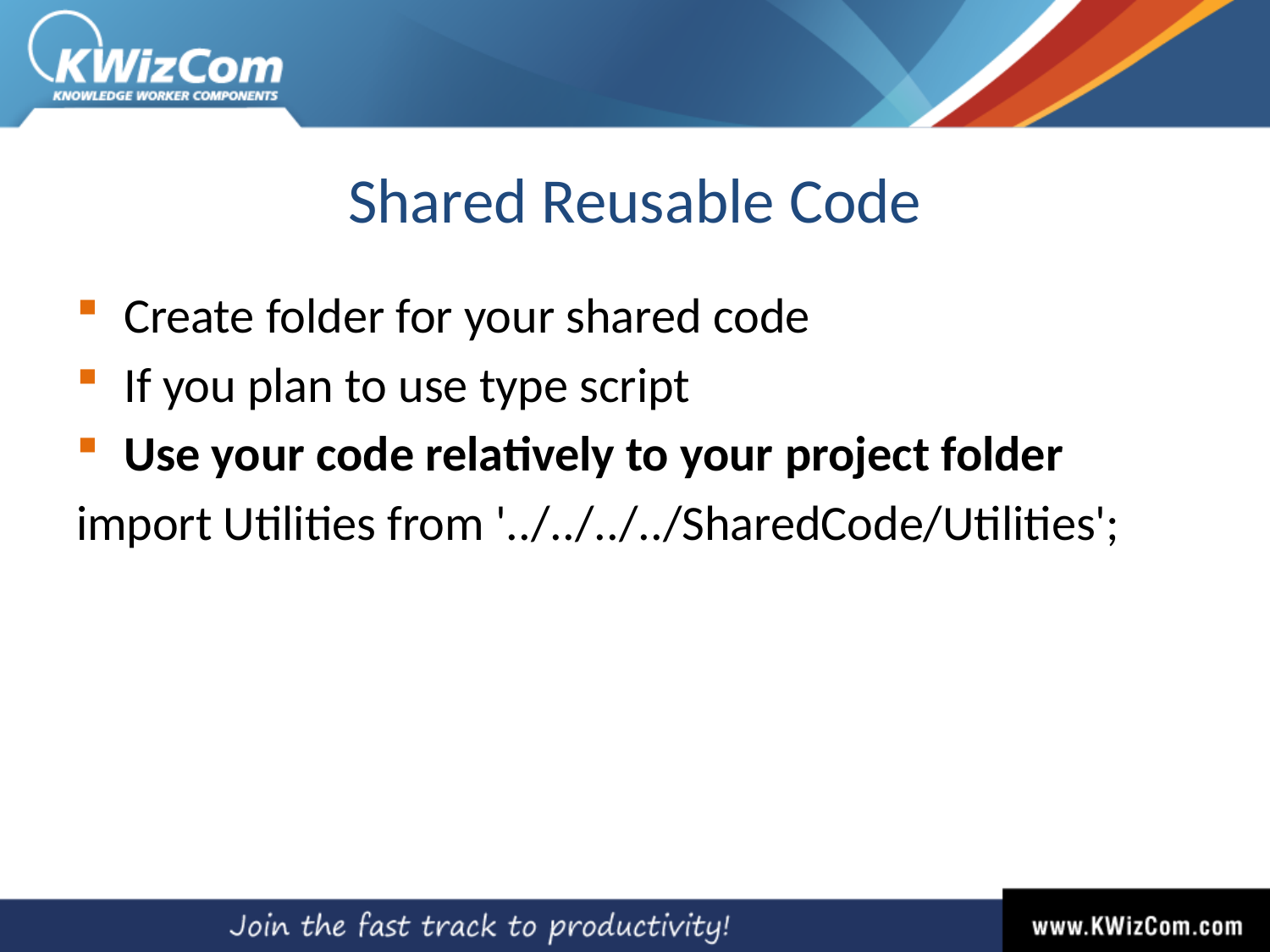

# Shared Reusable Code
Create folder for your shared code
If you plan to use type script
Use your code relatively to your project folder
import Utilities from '../../../../SharedCode/Utilities';